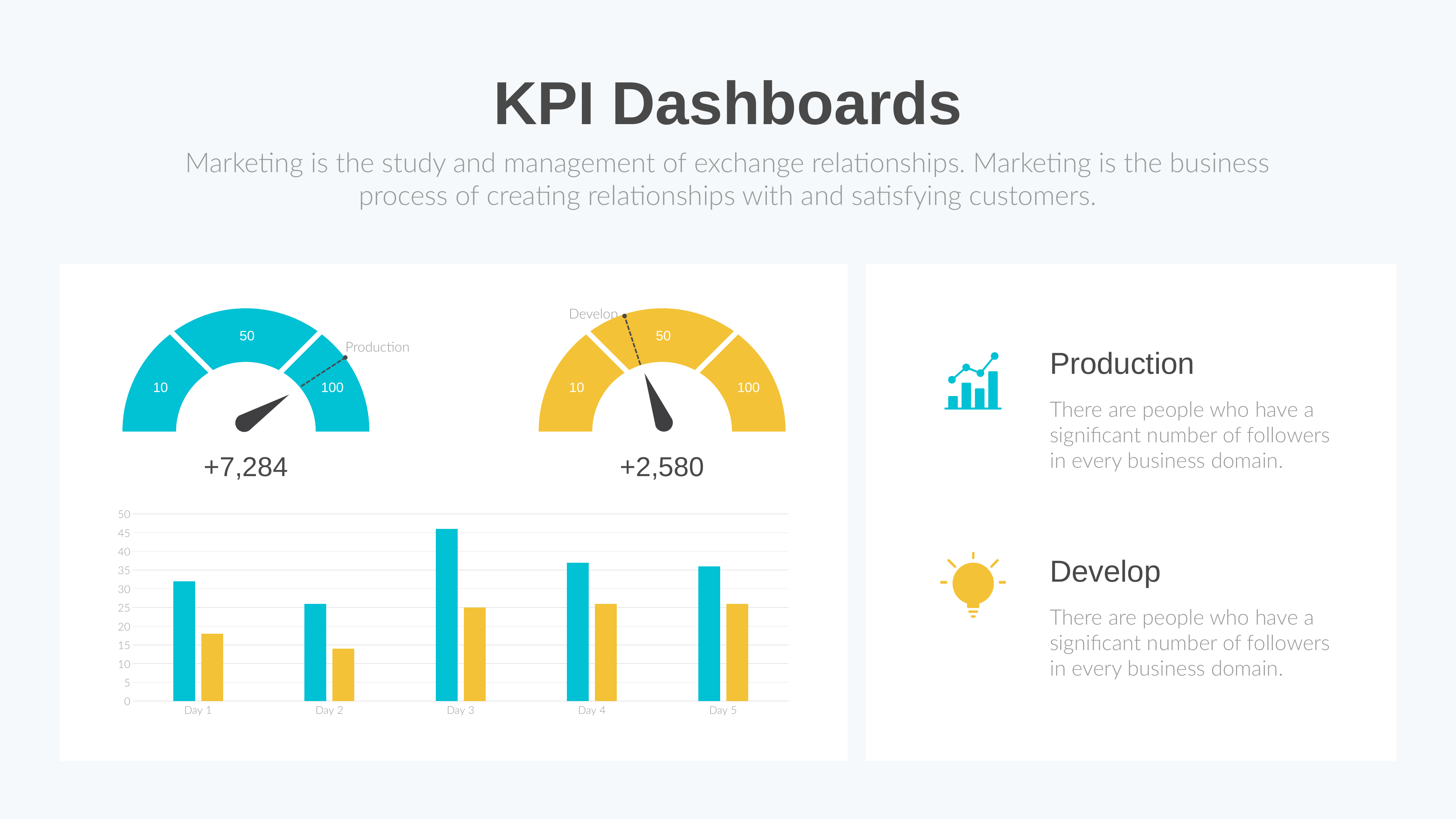

KPI Dashboards
Marketing is the study and management of exchange relationships. Marketing is the business process of creating relationships with and satisfying customers.

Develop

50

10
100

+2,580

Production
50

10
100

+7,284
Production
There are people who have a significant number of followers in every business domain.
Develop
There are people who have a significant number of followers in every business domain.

### Chart

| Category | Series 1 | Series 2 |
|---|---|---|
| Day 1 | 32.0 | 18.0 |
| Day 2 | 26.0 | 14.0 |
| Day 3 | 46.0 | 25.0 |
| Day 4 | 37.0 | 26.0 |
| Day 5 | 36.0 | 26.0 |